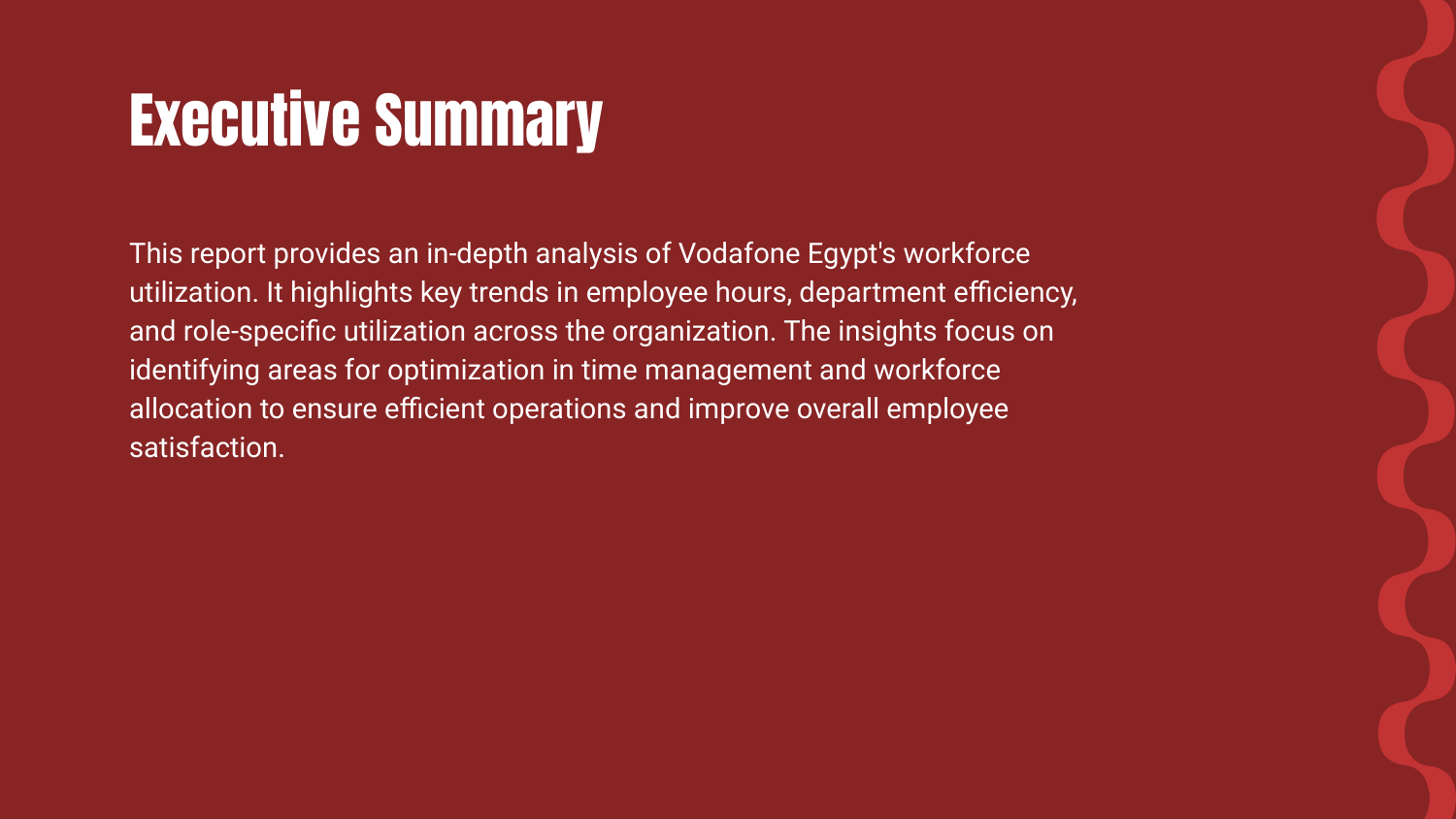

# Executive Summary
This report provides an in-depth analysis of Vodafone Egypt's workforce utilization. It highlights key trends in employee hours, department efficiency, and role-specific utilization across the organization. The insights focus on identifying areas for optimization in time management and workforce allocation to ensure efficient operations and improve overall employee satisfaction.